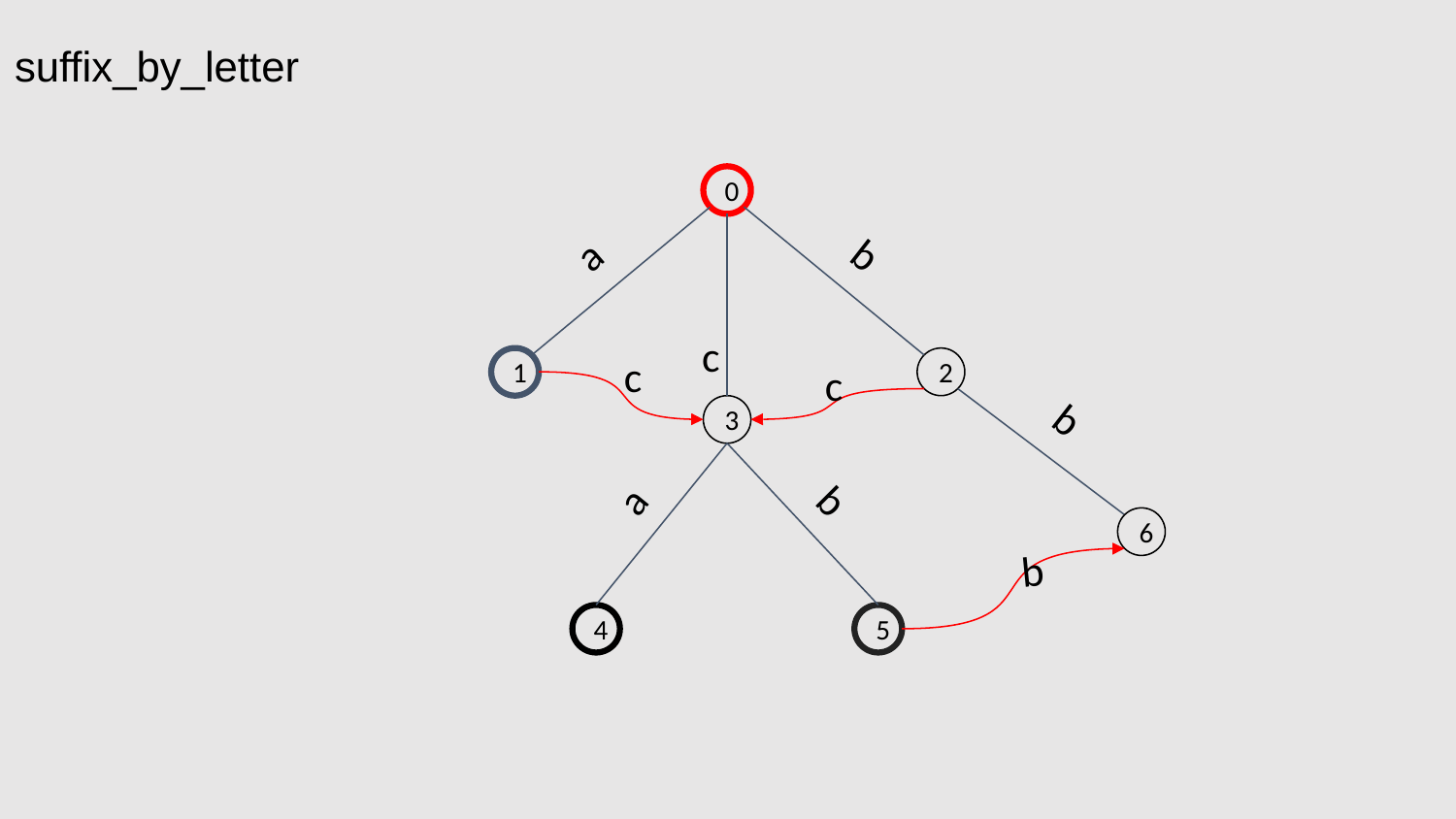

suffix_by_letter
0
b
a
c
c
c
1
2
b
3
a
b
6
b
4
5